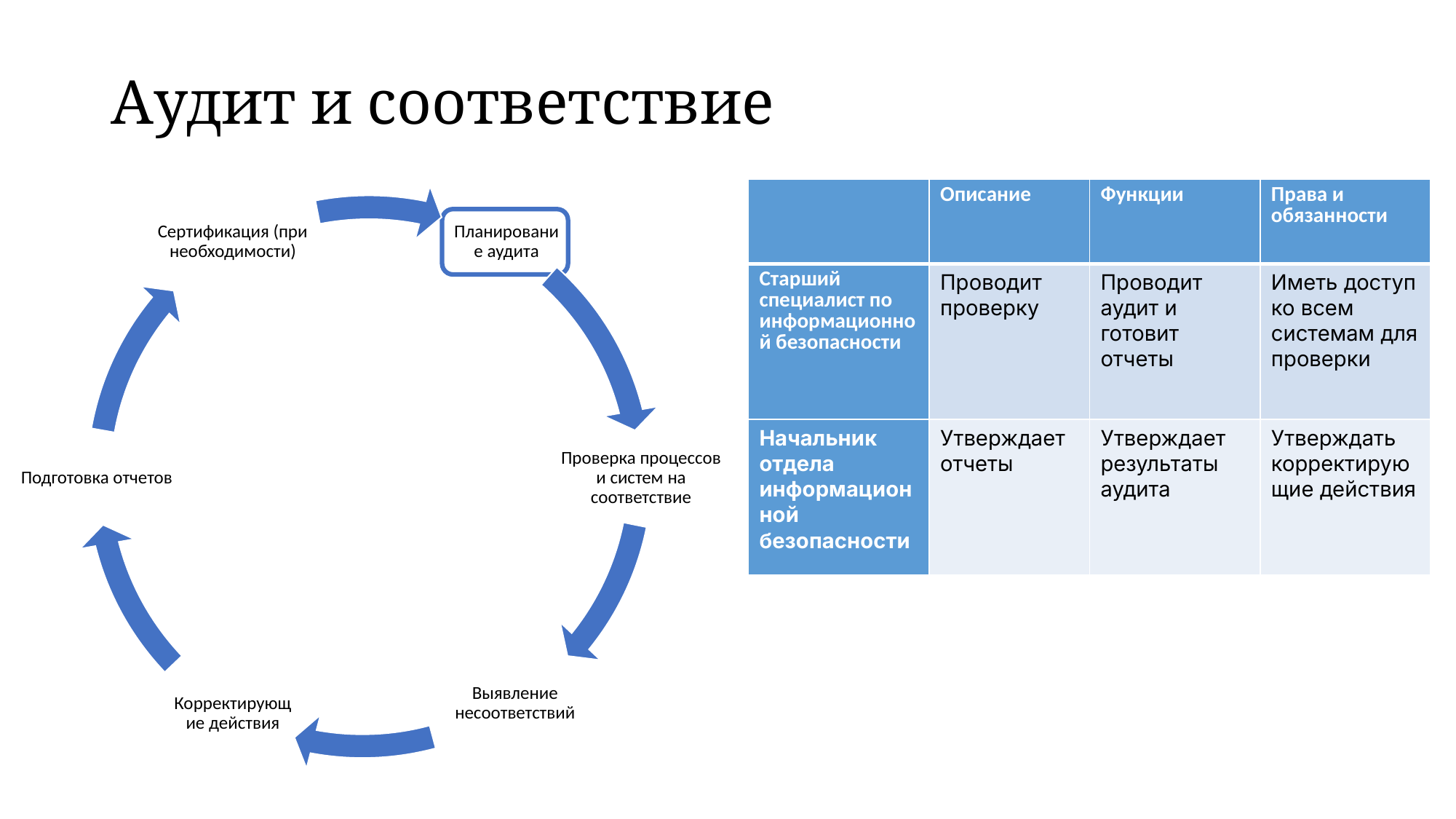

# Аудит и соответствие
|  | Описание | Функции | Права и обязанности |
| --- | --- | --- | --- |
| Старший специалист по информационной безопасности | Проводит проверку | Проводит аудит и готовит отчеты | Иметь доступ ко всем системам для проверки |
| Начальник отдела информационной безопасности | Утверждает отчеты | Утверждает результаты аудита | Утверждать корректирующие действия |
Планирование аудита
Проверка процессов и систем на соответствие
Выявление несоответствий
Корректирующие действия
Подготовка отчетов
Сертификация (при необходимости)